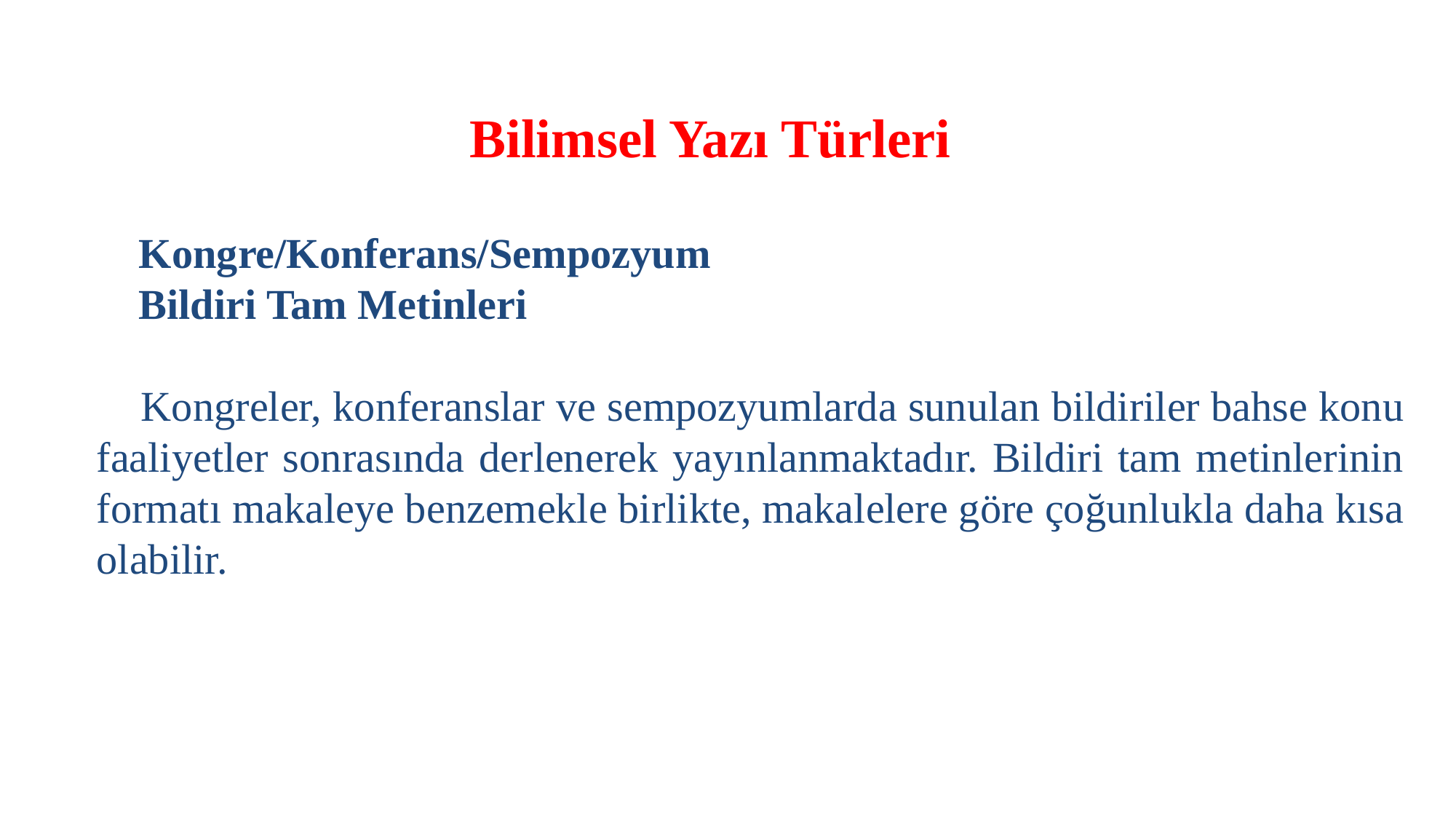

Bilimsel Yazı Türleri
    Kongre/Konferans/Sempozyum
    Bildiri Tam Metinleri

    Kongreler, konferanslar ve sempozyumlarda sunulan bildiriler bahse konu faaliyetler sonrasında derlenerek yayınlanmaktadır. Bildiri tam metinlerinin formatı makaleye benzemekle birlikte, makalelere göre çoğunlukla daha kısa olabilir.